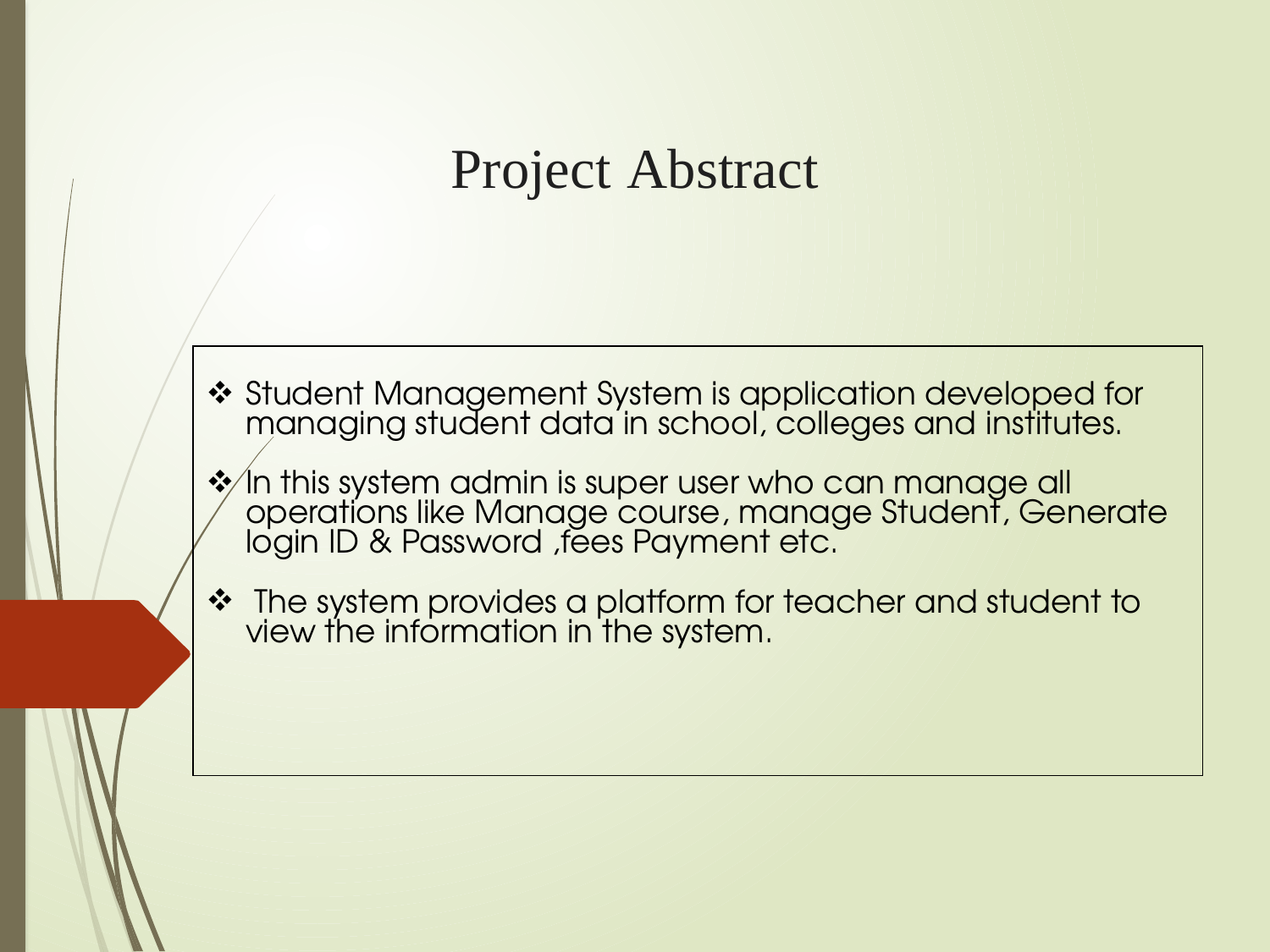

# Project Abstract
| Student Management System is application developed for managing student data in school, colleges and institutes. In this system admin is super user who can manage all operations like Manage course, manage Student, Generate login ID & Password ,fees Payment etc. The system provides a platform for teacher and student to view the information in the system. |
| --- |